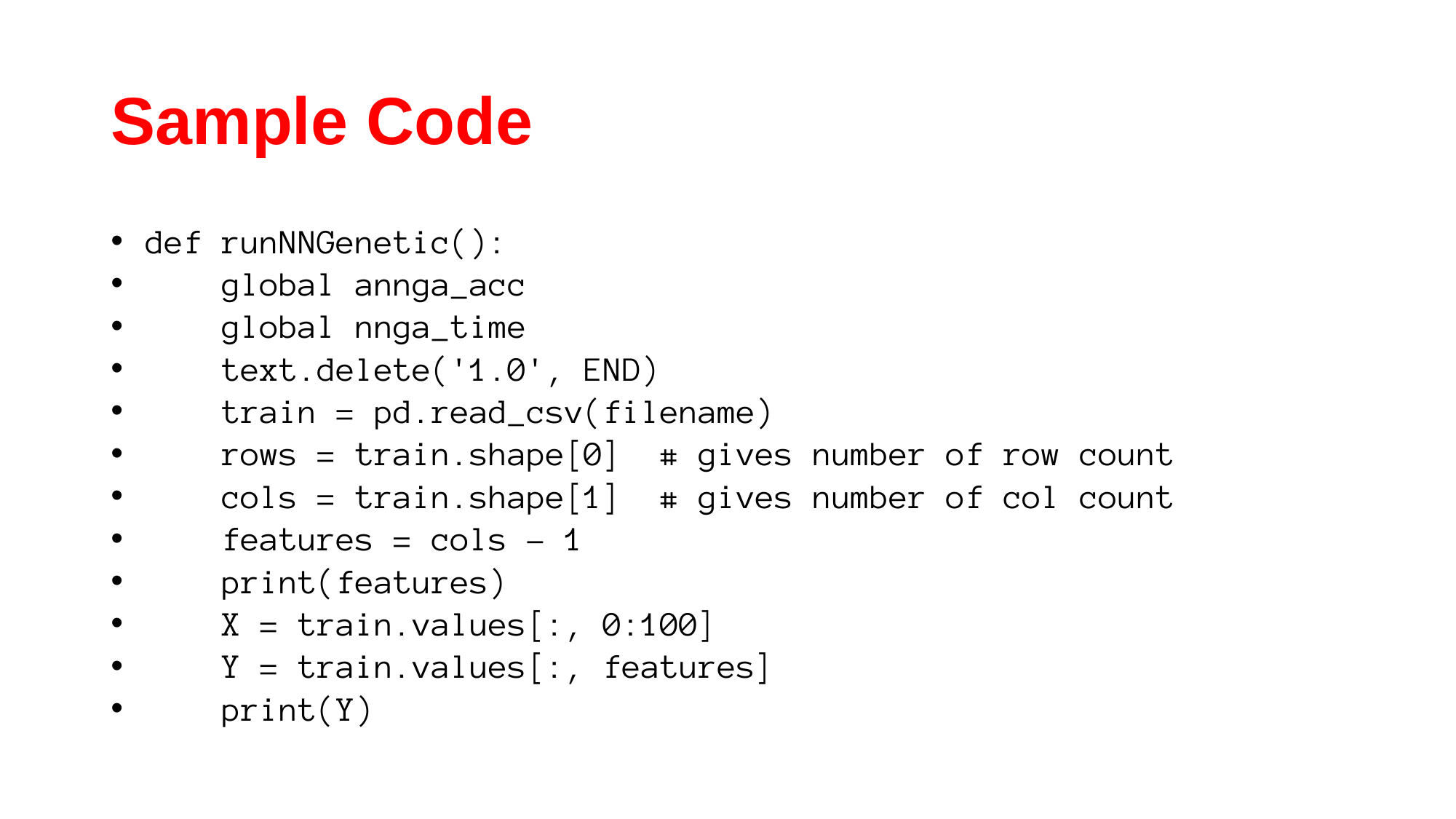

# Sample Code
def runNNGenetic():
    global annga_acc
    global nnga_time
    text.delete('1.0', END)
    train = pd.read_csv(filename)
    rows = train.shape[0]  # gives number of row count
    cols = train.shape[1]  # gives number of col count
    features = cols - 1
    print(features)
    X = train.values[:, 0:100]
    Y = train.values[:, features]
    print(Y)